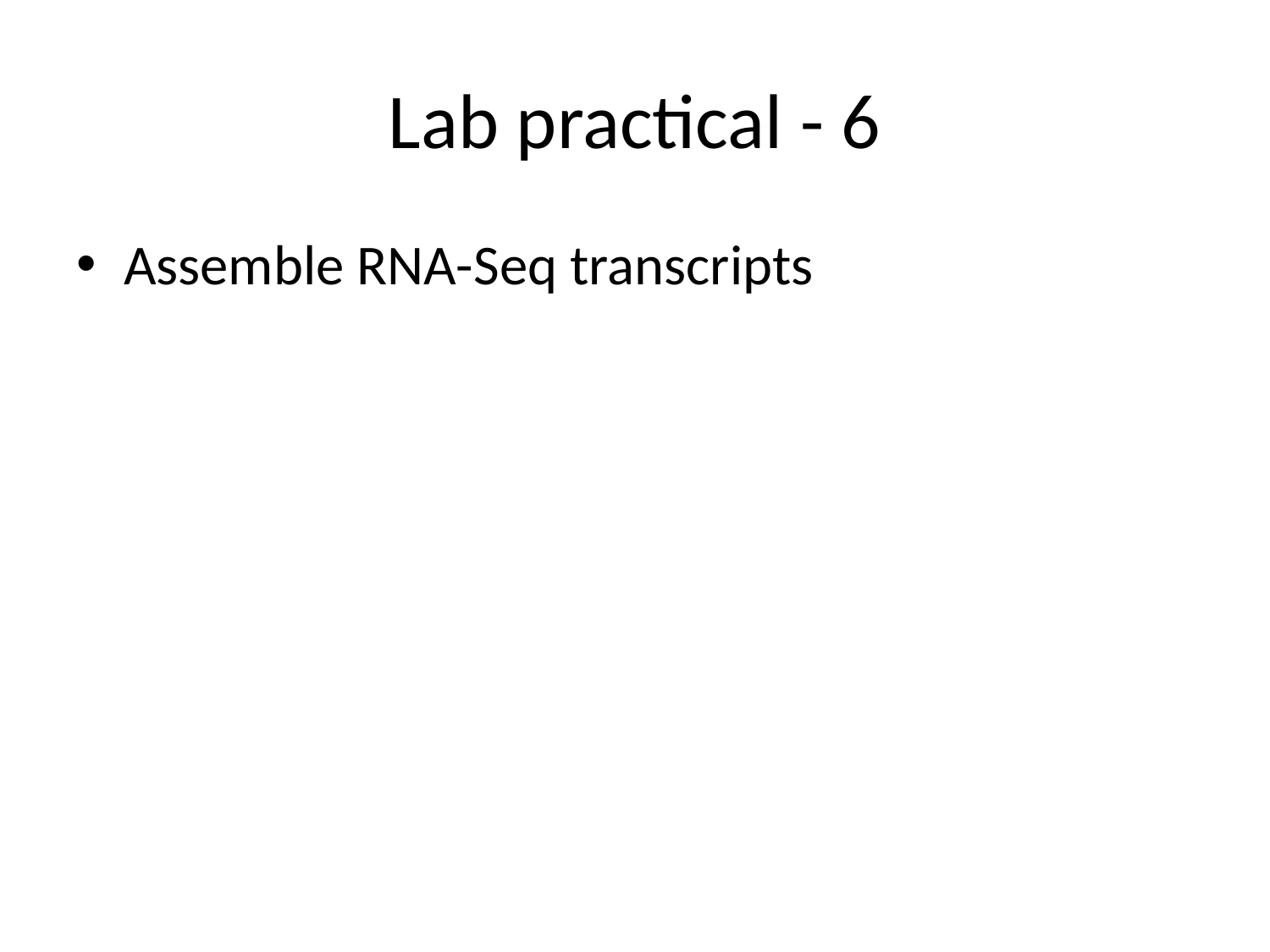

# Lab practical - 6
Assemble RNA-Seq transcripts